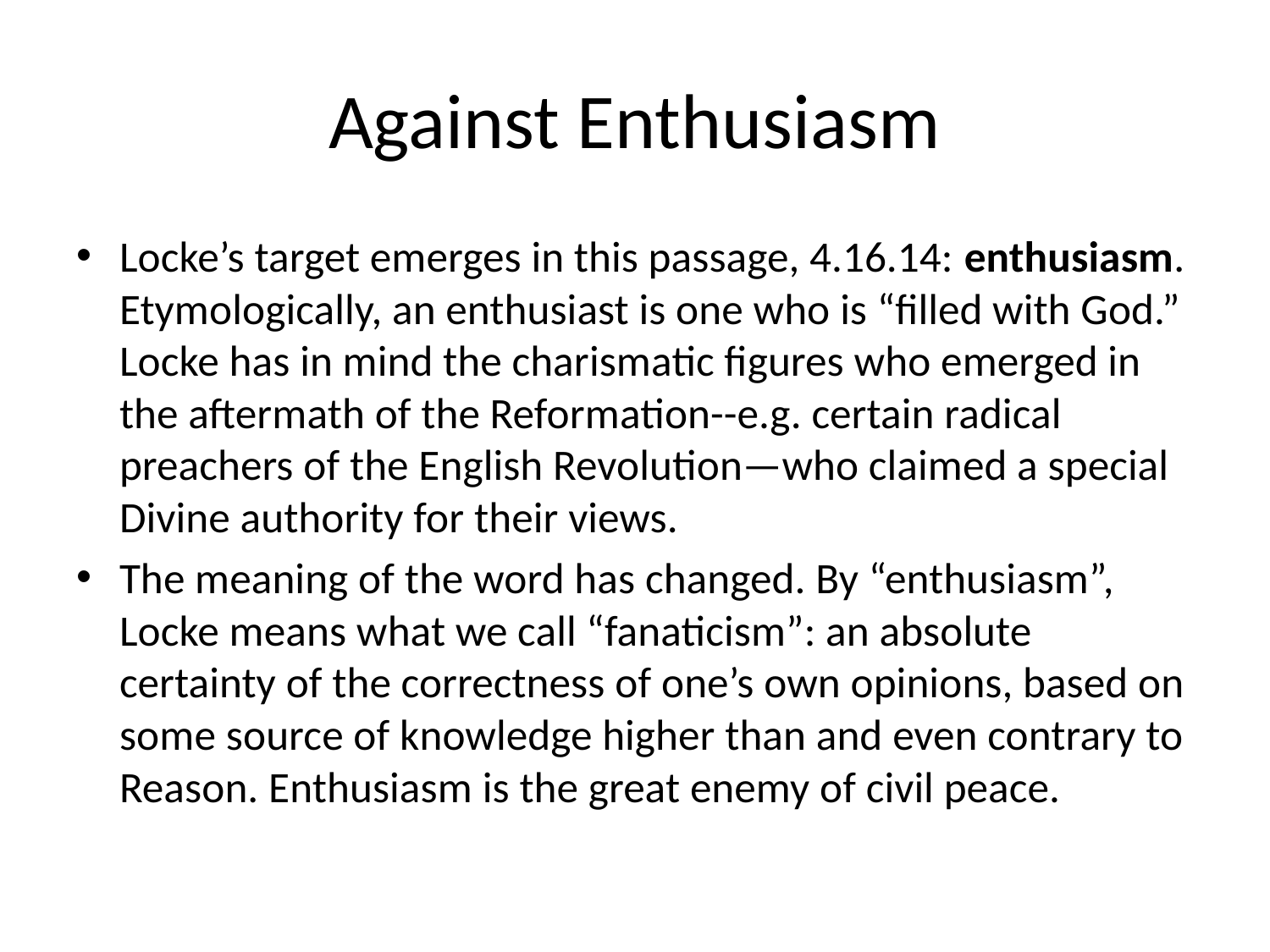

# Against Enthusiasm
Locke’s target emerges in this passage, 4.16.14: enthusiasm. Etymologically, an enthusiast is one who is “filled with God.”  Locke has in mind the charismatic figures who emerged in the aftermath of the Reformation--e.g. certain radical preachers of the English Revolution—who claimed a special Divine authority for their views.
The meaning of the word has changed. By “enthusiasm”, Locke means what we call “fanaticism”: an absolute certainty of the correctness of one’s own opinions, based on some source of knowledge higher than and even contrary to Reason. Enthusiasm is the great enemy of civil peace.